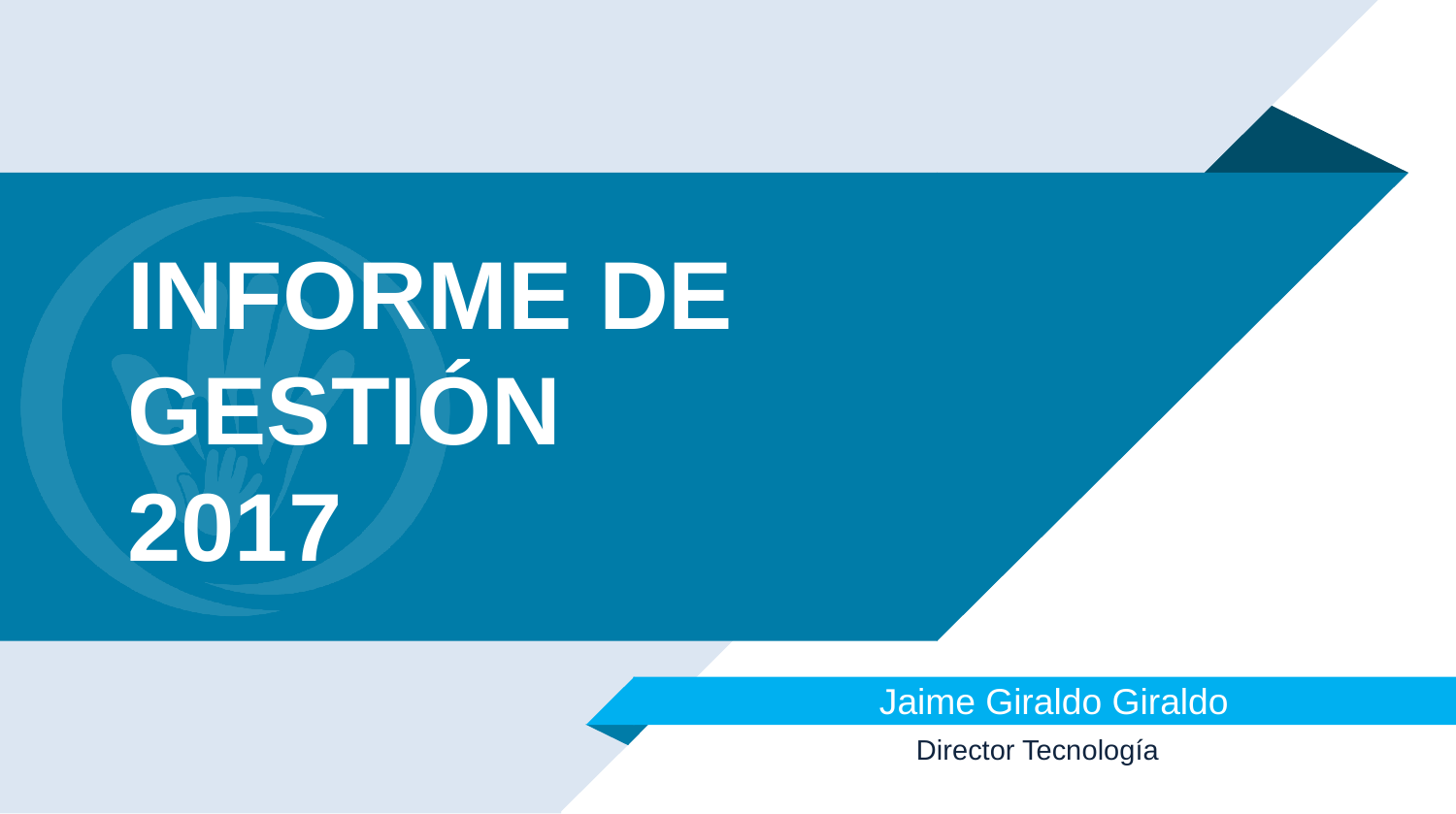

# INFORME DE GESTIÓN 2017
Jaime Giraldo Giraldo
Director Tecnología